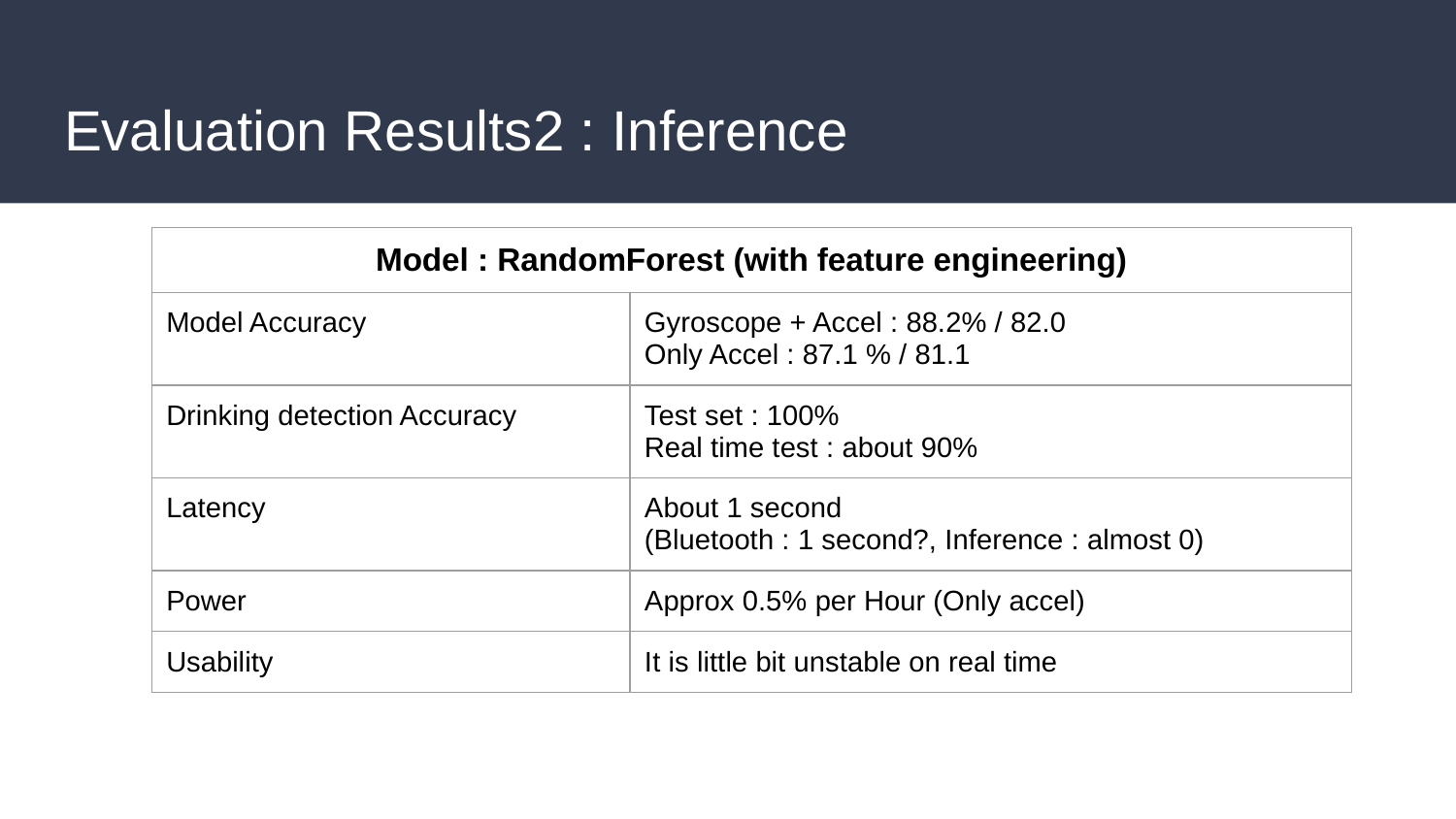

# Evaluation Results2 : Inference
| Model : RandomForest (with feature engineering) |  |
| --- | --- |
| Model Accuracy | Gyroscope + Accel : 88.2% / 82.0 Only Accel : 87.1 % / 81.1 |
| Drinking detection Accuracy | Test set : 100% Real time test : about 90% |
| Latency | About 1 second (Bluetooth : 1 second?, Inference : almost 0) |
| Power | Approx 0.5% per Hour (Only accel) |
| Usability | It is little bit unstable on real time |